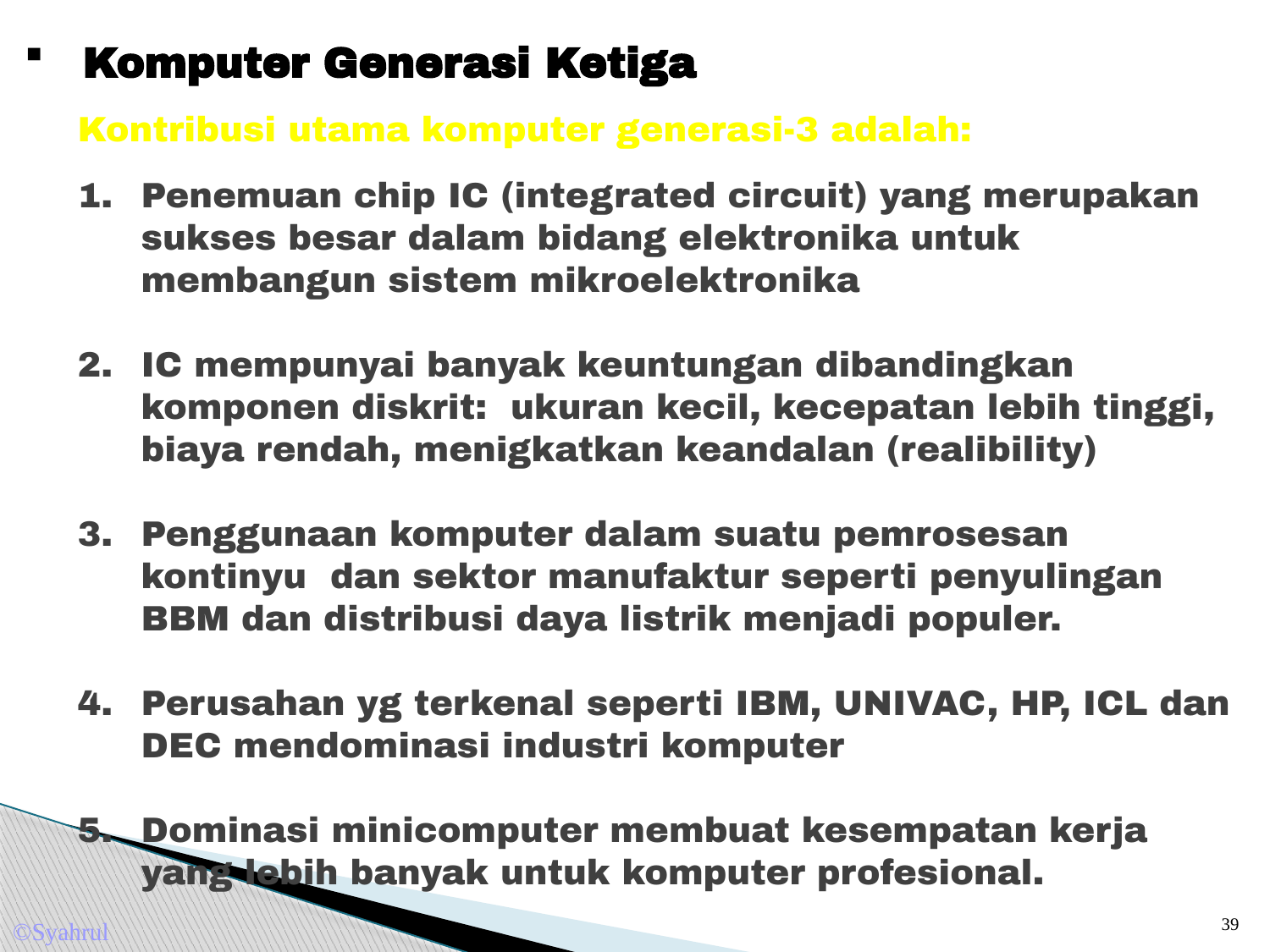

Komputer Generasi Ketiga
Kontribusi utama komputer generasi-3 adalah:
Penemuan chip IC (integrated circuit) yang merupakan sukses besar dalam bidang elektronika untuk membangun sistem mikroelektronika

IC mempunyai banyak keuntungan dibandingkan komponen diskrit:  ukuran kecil, kecepatan lebih tinggi, biaya rendah, menigkatkan keandalan (realibility)

Penggunaan komputer dalam suatu pemrosesan kontinyu  dan sektor manufaktur seperti penyulingan BBM dan distribusi daya listrik menjadi populer.

Perusahan yg terkenal seperti IBM, UNIVAC, HP, ICL dan DEC mendominasi industri komputer

Dominasi minicomputer membuat kesempatan kerja yang lebih banyak untuk komputer profesional.

39